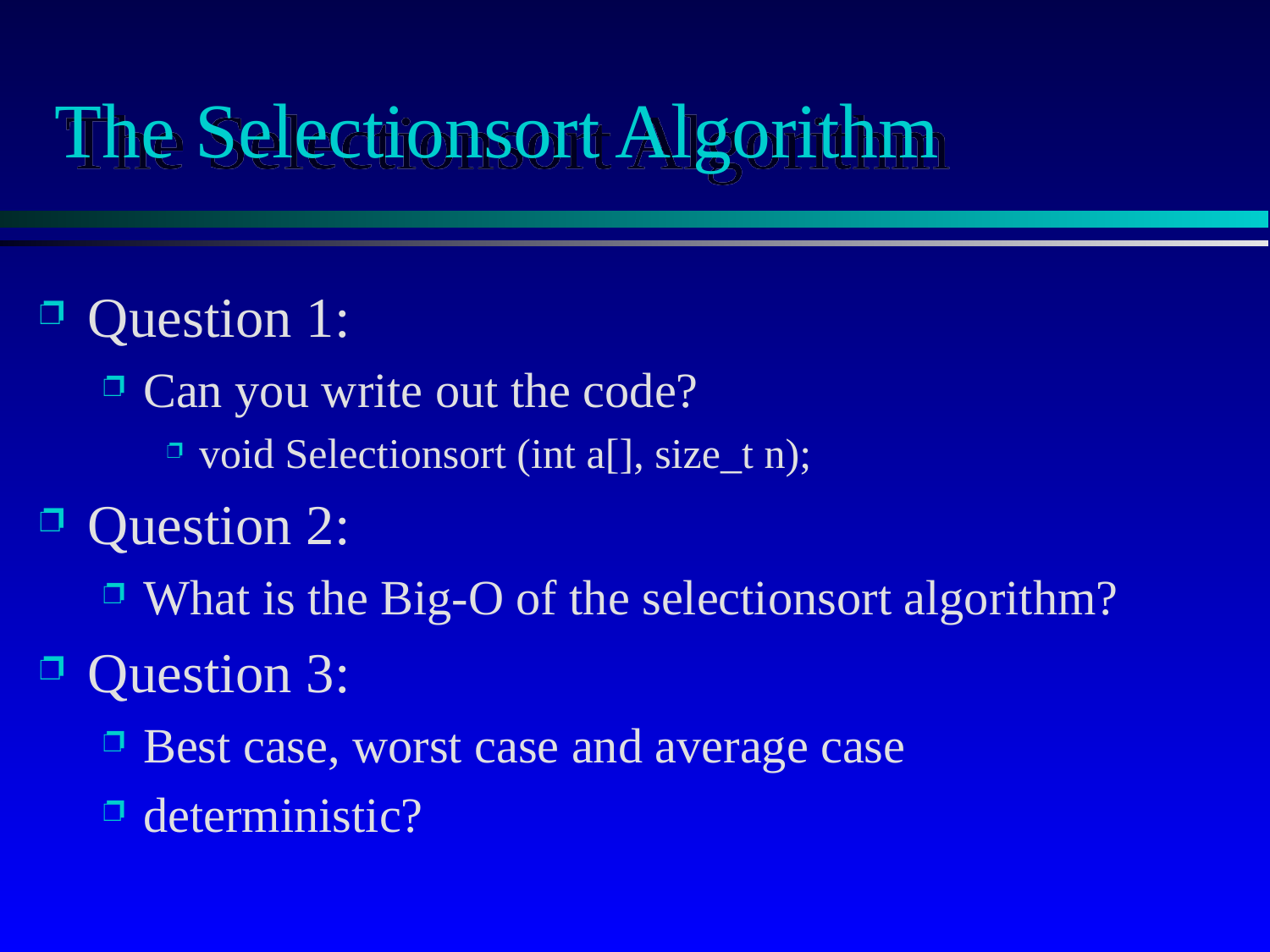

# The Selectionsort Algorithm
Question 1:
Can you write out the code?
void Selectionsort (int a[], size_t n);
Question 2:
What is the Big-O of the selectionsort algorithm?
Question 3:
Best case, worst case and average case
deterministic?